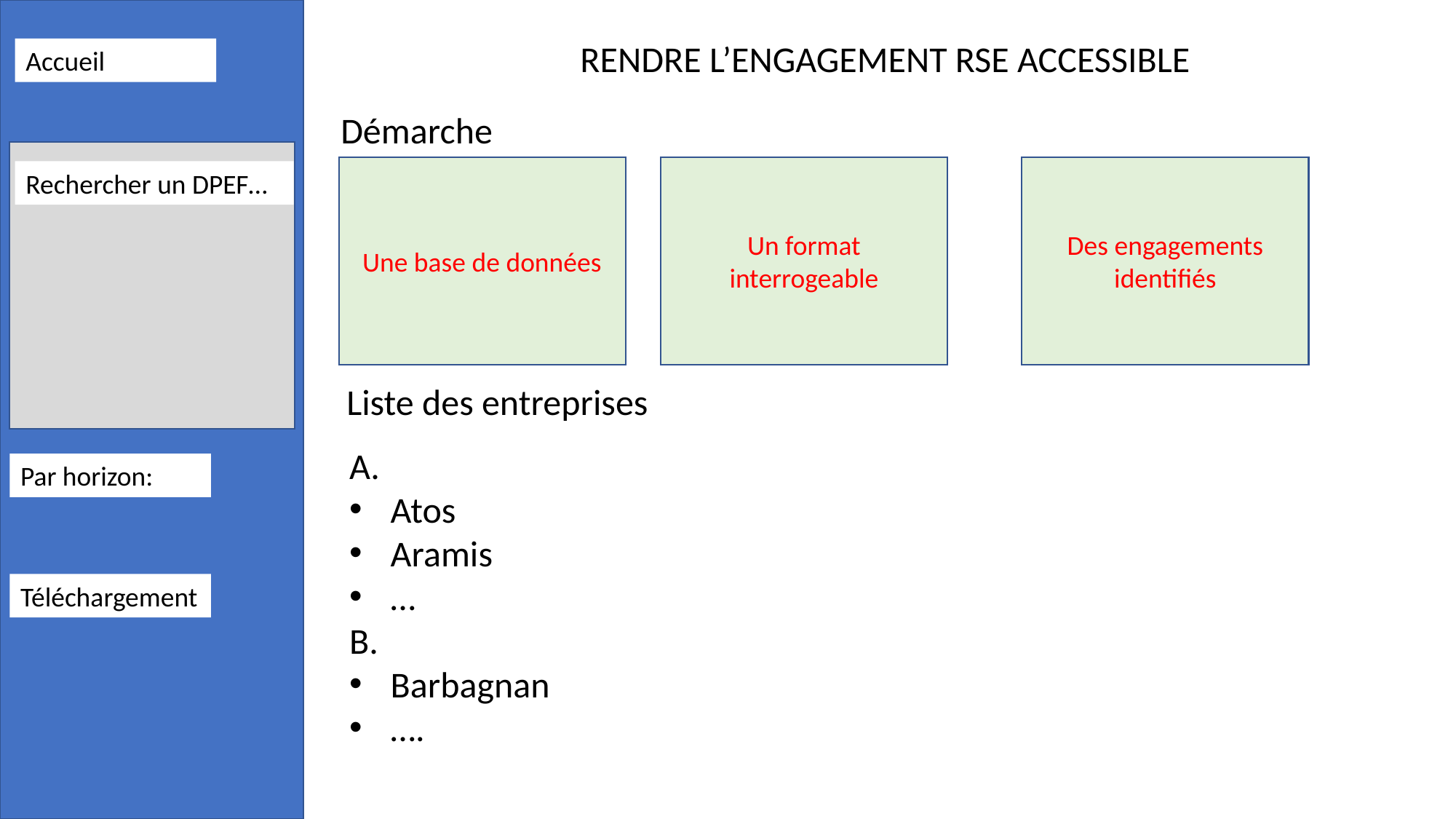

RENDRE L’ENGAGEMENT RSE ACCESSIBLE
Accueil
Démarche

Une base de données
Un format interrogeable
Des engagements identifiés
Rechercher un DPEF…
Liste des entreprises
A.
Atos
Aramis
…
B.
Barbagnan
….
Par horizon:
Téléchargement